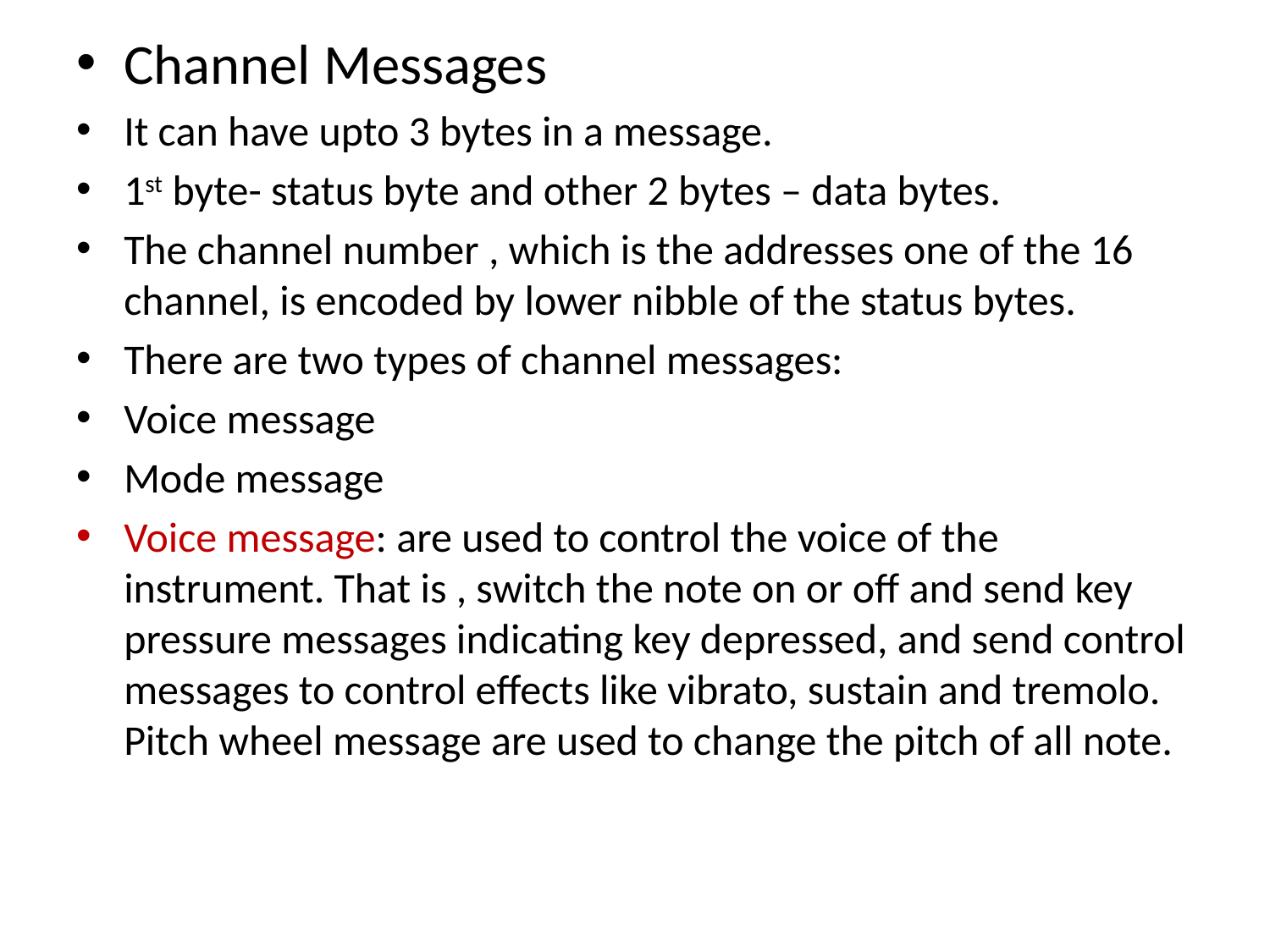

Channel Messages
It can have upto 3 bytes in a message.
1st byte- status byte and other 2 bytes – data bytes.
The channel number , which is the addresses one of the 16 channel, is encoded by lower nibble of the status bytes.
There are two types of channel messages:
Voice message
Mode message
Voice message: are used to control the voice of the instrument. That is , switch the note on or off and send key pressure messages indicating key depressed, and send control messages to control effects like vibrato, sustain and tremolo. Pitch wheel message are used to change the pitch of all note.